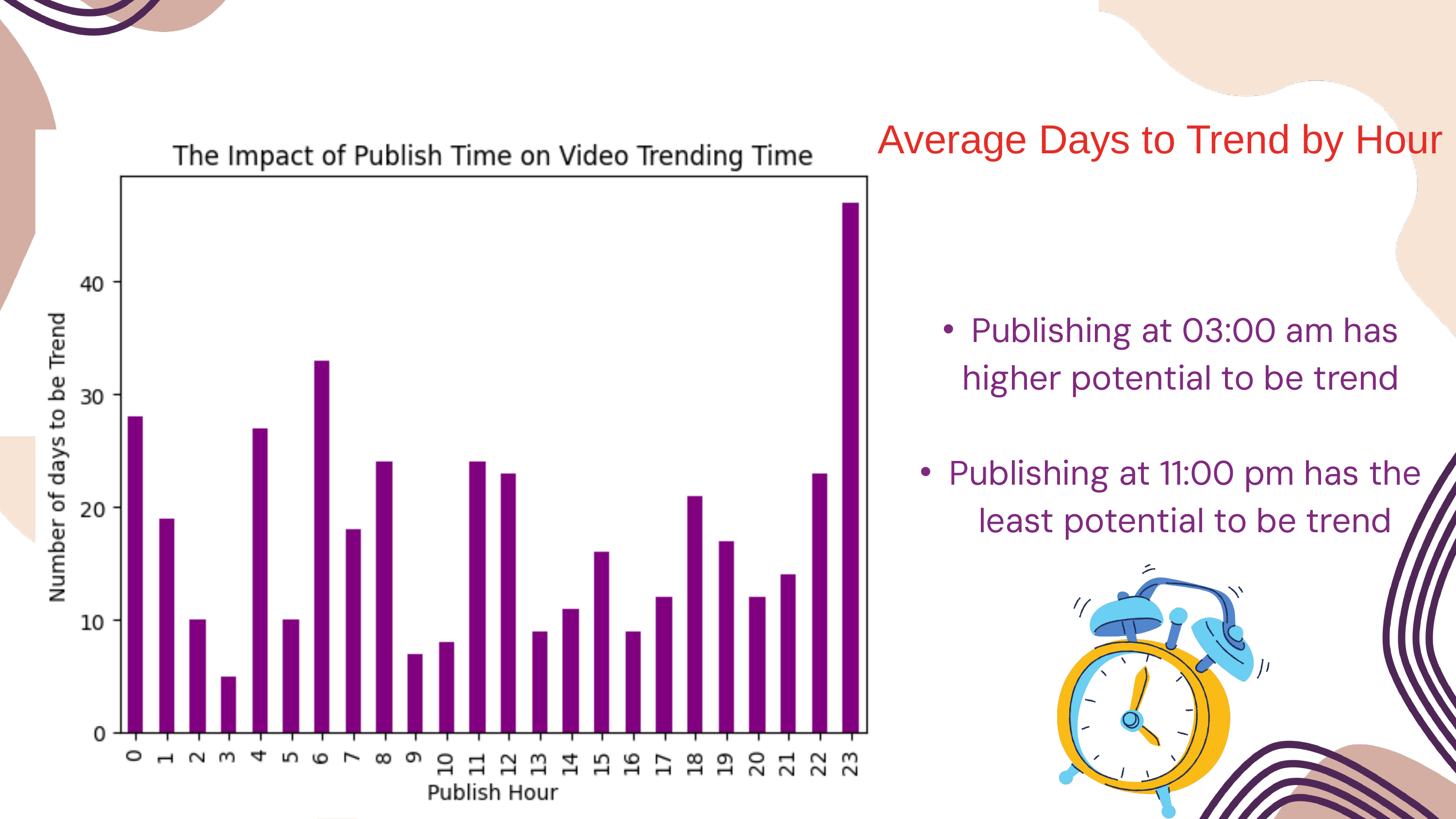

Average Days to Trend by Hour

Publishing at 03:00 am has higher potential to be trend

Publishing at 11:00 pm has the least potential to be trend